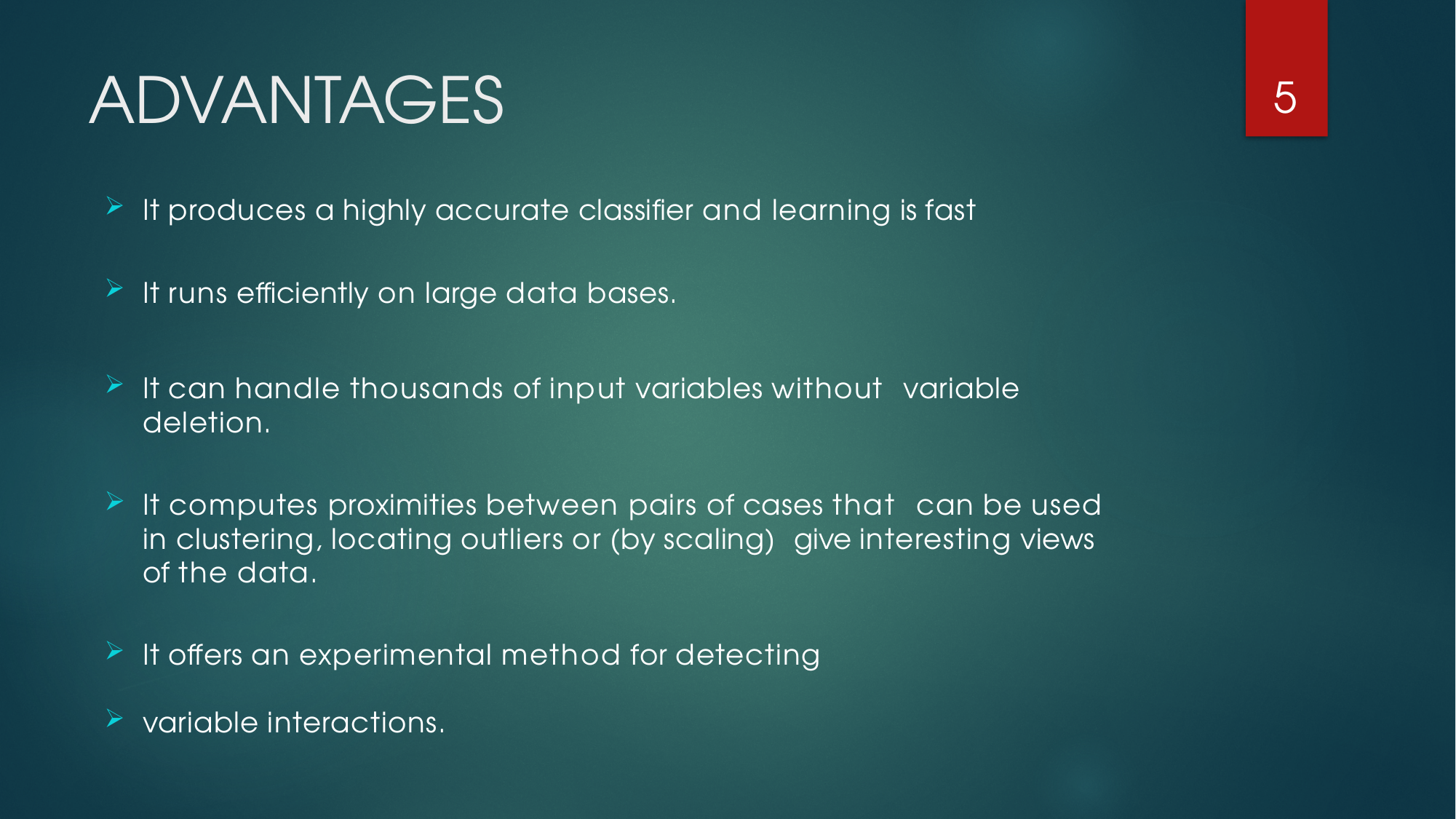

5
# ADVANTAGES
It produces a highly accurate classifier and learning is fast

It runs efficiently on large data bases.

It can handle thousands of input variables without  variable deletion.

It computes proximities between pairs of cases that  can be used in clustering, locating outliers or (by scaling)  give interesting views of the data.

It offers an experimental method for detecting

variable interactions.